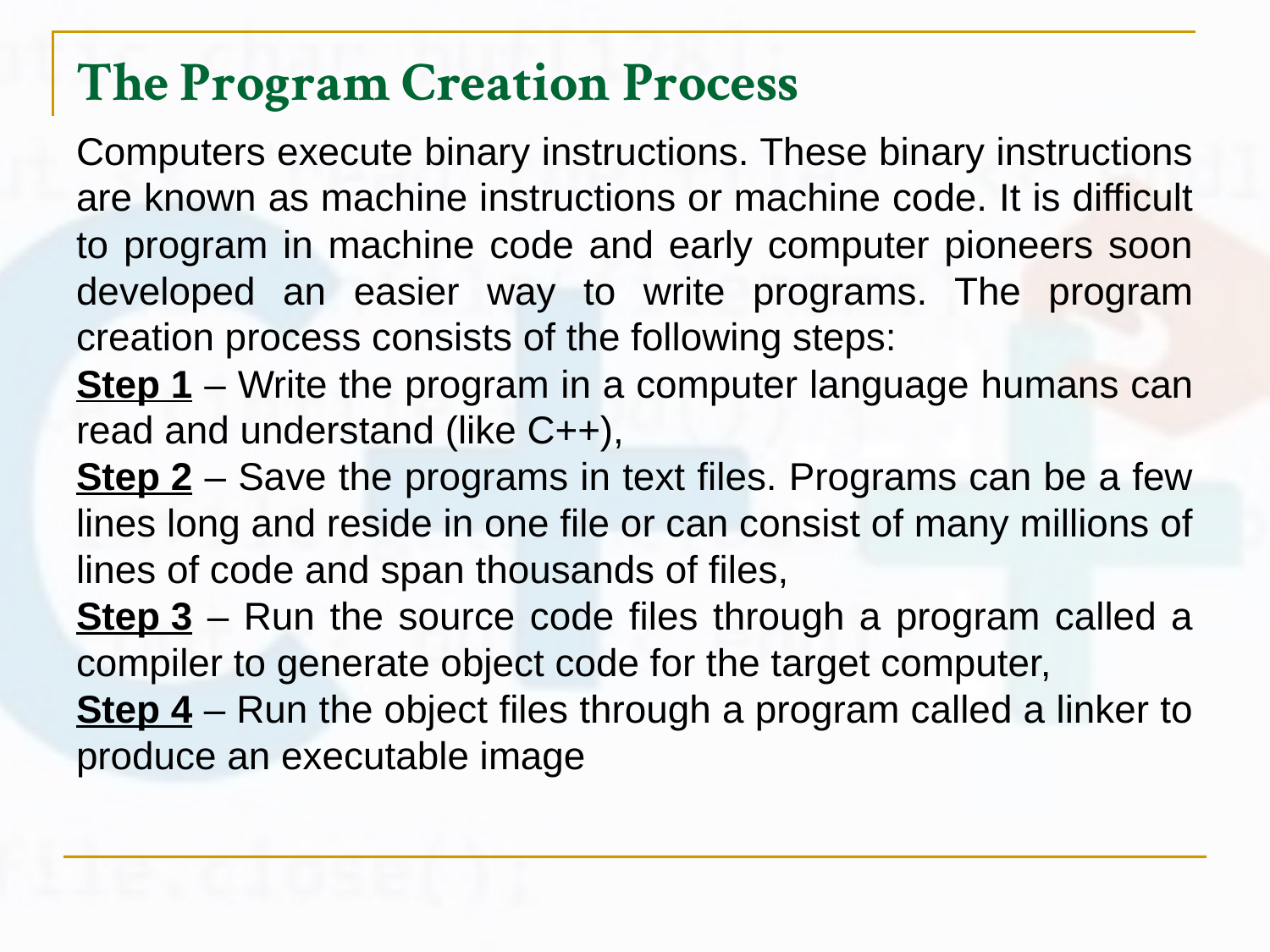

# The Program Creation Process
Computers execute binary instructions. These binary instructions are known as machine instructions or machine code. It is difficult to program in machine code and early computer pioneers soon developed an easier way to write programs. The program creation process consists of the following steps:
Step 1 – Write the program in a computer language humans can read and understand (like C++),
Step 2 – Save the programs in text files. Programs can be a few lines long and reside in one file or can consist of many millions of lines of code and span thousands of files,
Step 3 – Run the source code files through a program called a compiler to generate object code for the target computer,
Step 4 – Run the object files through a program called a linker to produce an executable image